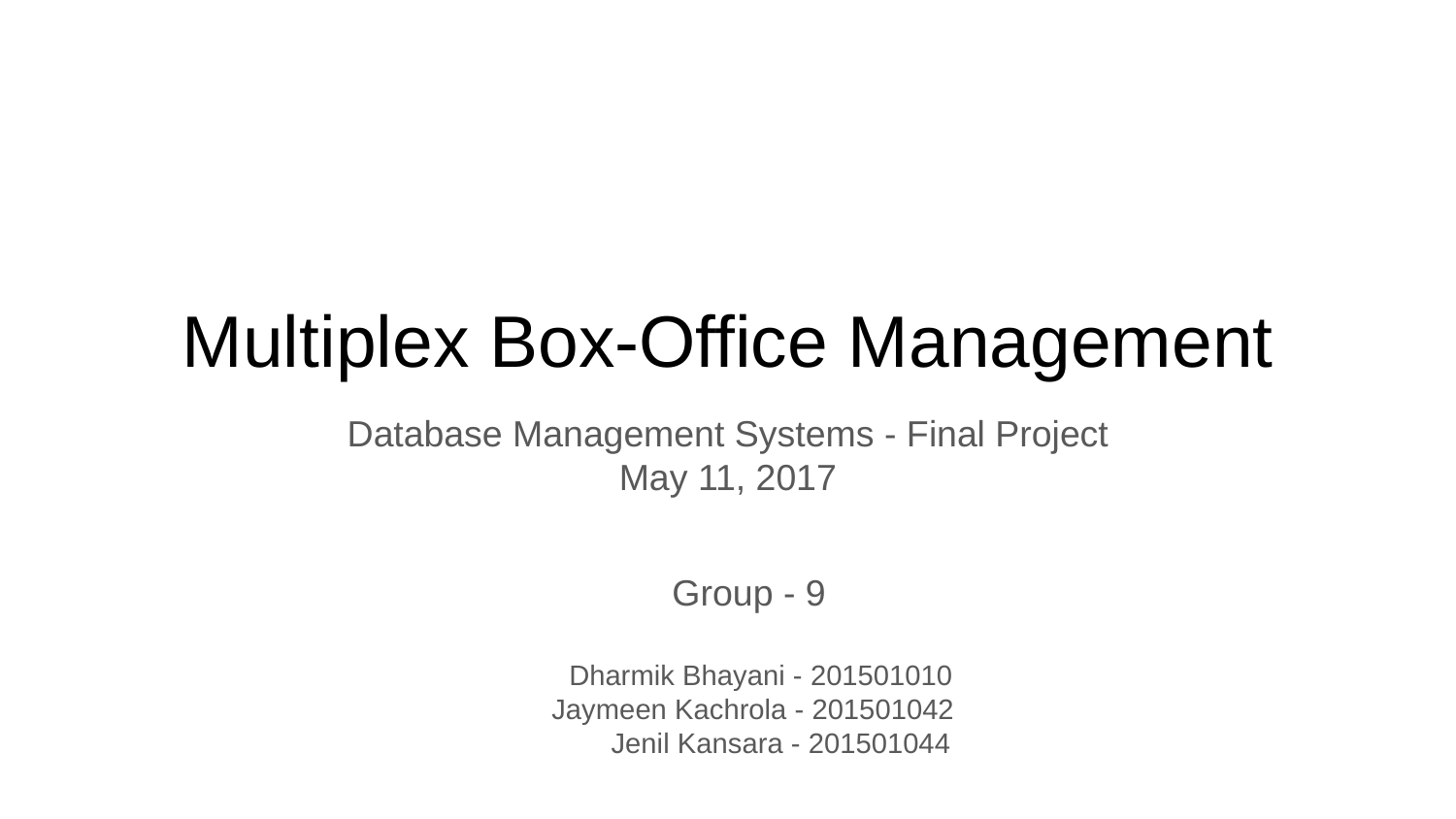

# Multiplex Box-Office Management
Database Management Systems - Final Project
May 11, 2017
Group - 9

   Dharmik Bhayani - 201501010
 Jaymeen Kachrola - 201501042
         Jenil Kansara - 201501044